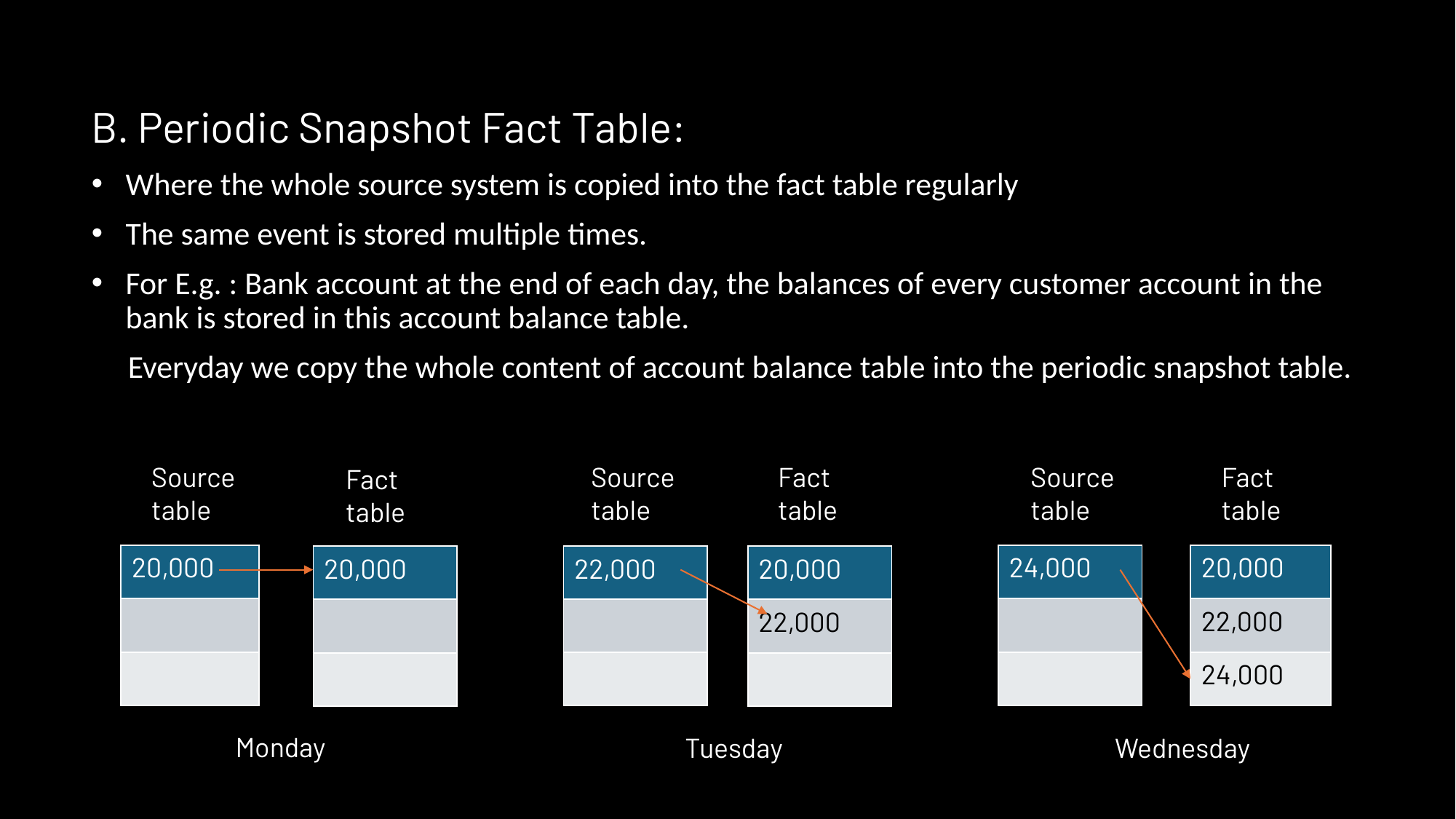

B. Periodic Snapshot Fact Table:
Where the whole source system is copied into the fact table regularly
The same event is stored multiple times.
For E.g. : Bank account at the end of each day, the balances of every customer account in the bank is stored in this account balance table.
     Everyday we copy the whole content of account balance table into the periodic snapshot table.

Fact table
Fact table
Source
table
Source
table
Source
table
Fact table
| 20,000 |
| --- |
| 22,000 |
| 24,000 |
| 20,000 |
| --- |
|  |
|  |
| 24,000 |
| --- |
|  |
|  |
| 20,000 |
| --- |
|  |
|  |
| 20,000 |
| --- |
| 22,000 |
|  |
| 22,000 |
| --- |
|  |
|  |
Monday
Tuesday
Wednesday